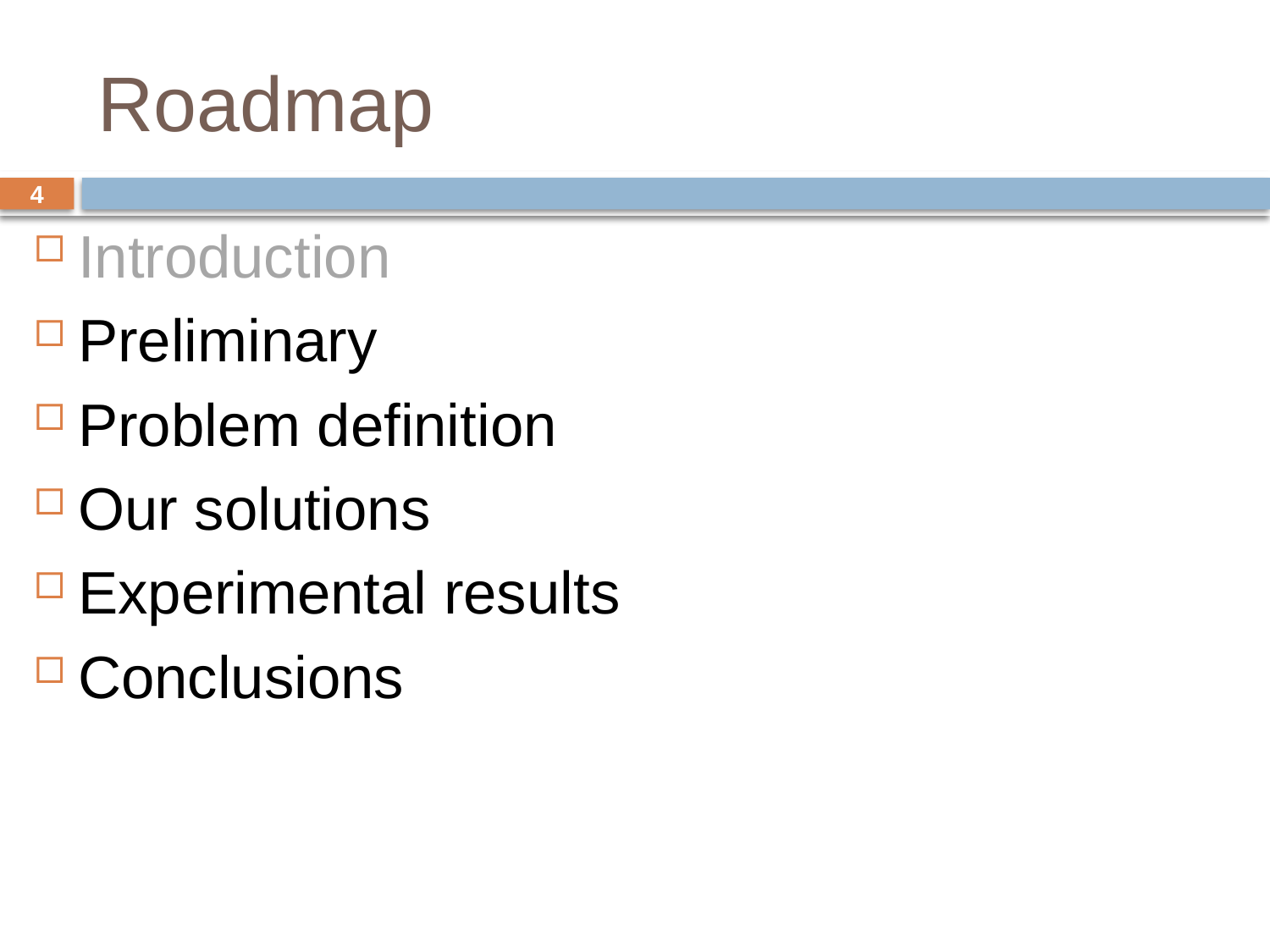

# Roadmap
4
Introduction
Preliminary
Problem definition
Our solutions
Experimental results
Conclusions